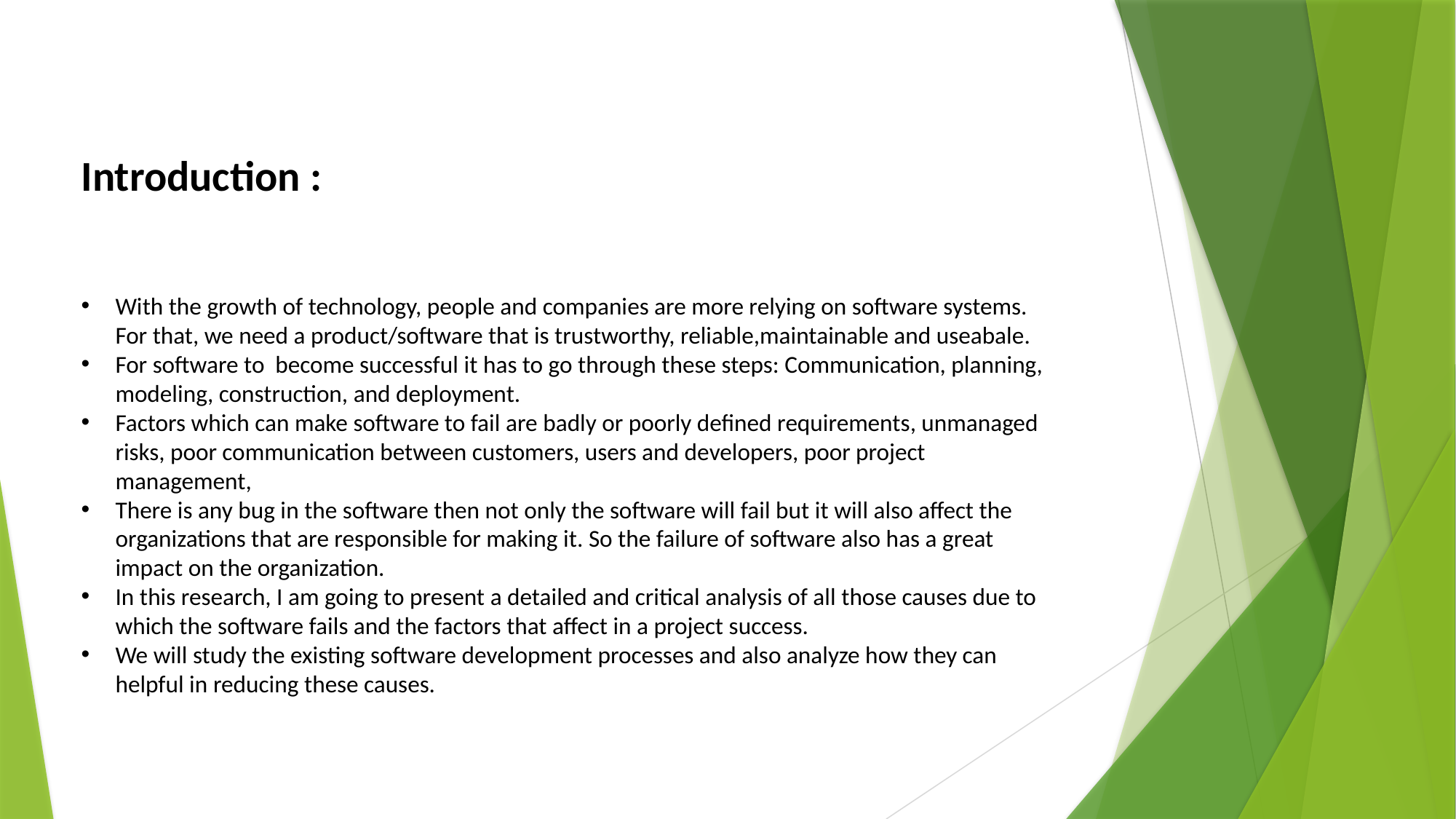

Introduction :

With the growth of technology, people and companies are more relying on software systems. For that, we need a product/software that is trustworthy, reliable,maintainable and useabale.
For software to  become successful it has to go through these steps: Communication, planning, modeling, construction, and deployment.
Factors which can make software to fail are badly or poorly defined requirements, unmanaged risks, poor communication between customers, users and developers, poor project management,
There is any bug in the software then not only the software will fail but it will also affect the organizations that are responsible for making it. So the failure of software also has a great impact on the organization.
In this research, I am going to present a detailed and critical analysis of all those causes due to which the software fails and the factors that affect in a project success.
We will study the existing software development processes and also analyze how they can helpful in reducing these causes.